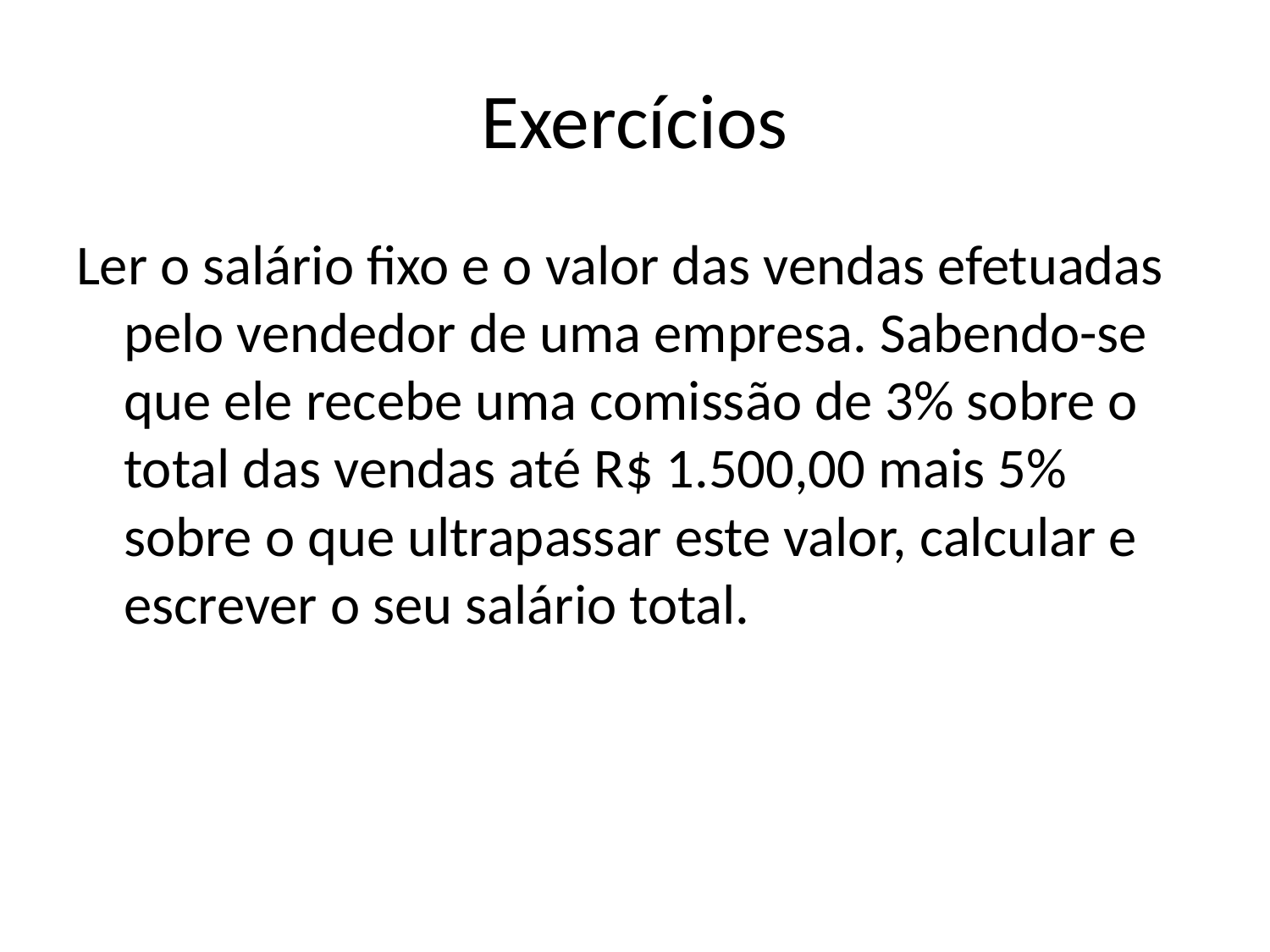

# Exercícios
Ler o salário fixo e o valor das vendas efetuadas pelo vendedor de uma empresa. Sabendo-se que ele recebe uma comissão de 3% sobre o total das vendas até R$ 1.500,00 mais 5% sobre o que ultrapassar este valor, calcular e escrever o seu salário total.